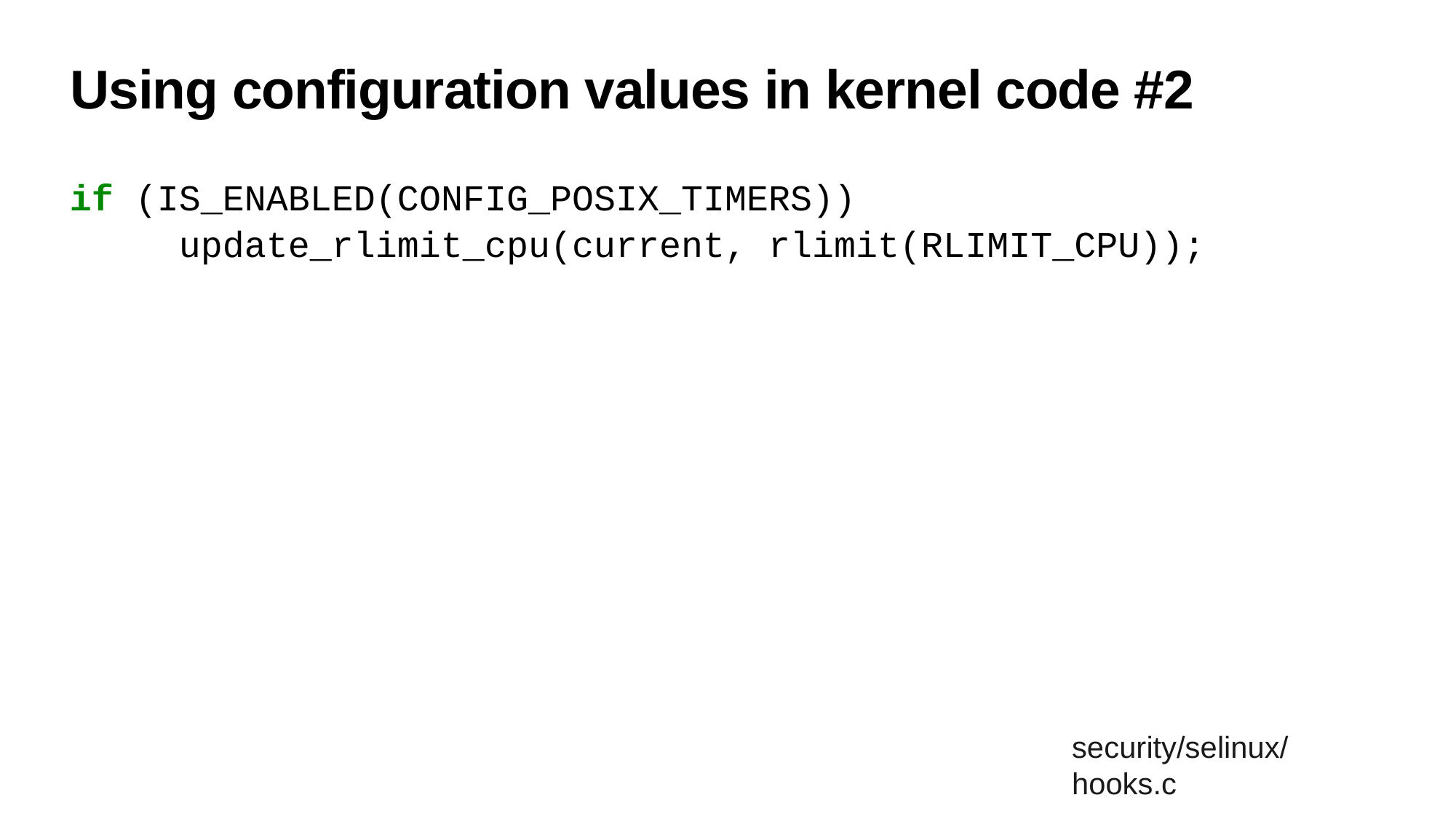

# Using configuration values in kernel code #2
if (IS_ENABLED(CONFIG_POSIX_TIMERS))
	update_rlimit_cpu(current, rlimit(RLIMIT_CPU));
security/selinux/hooks.c